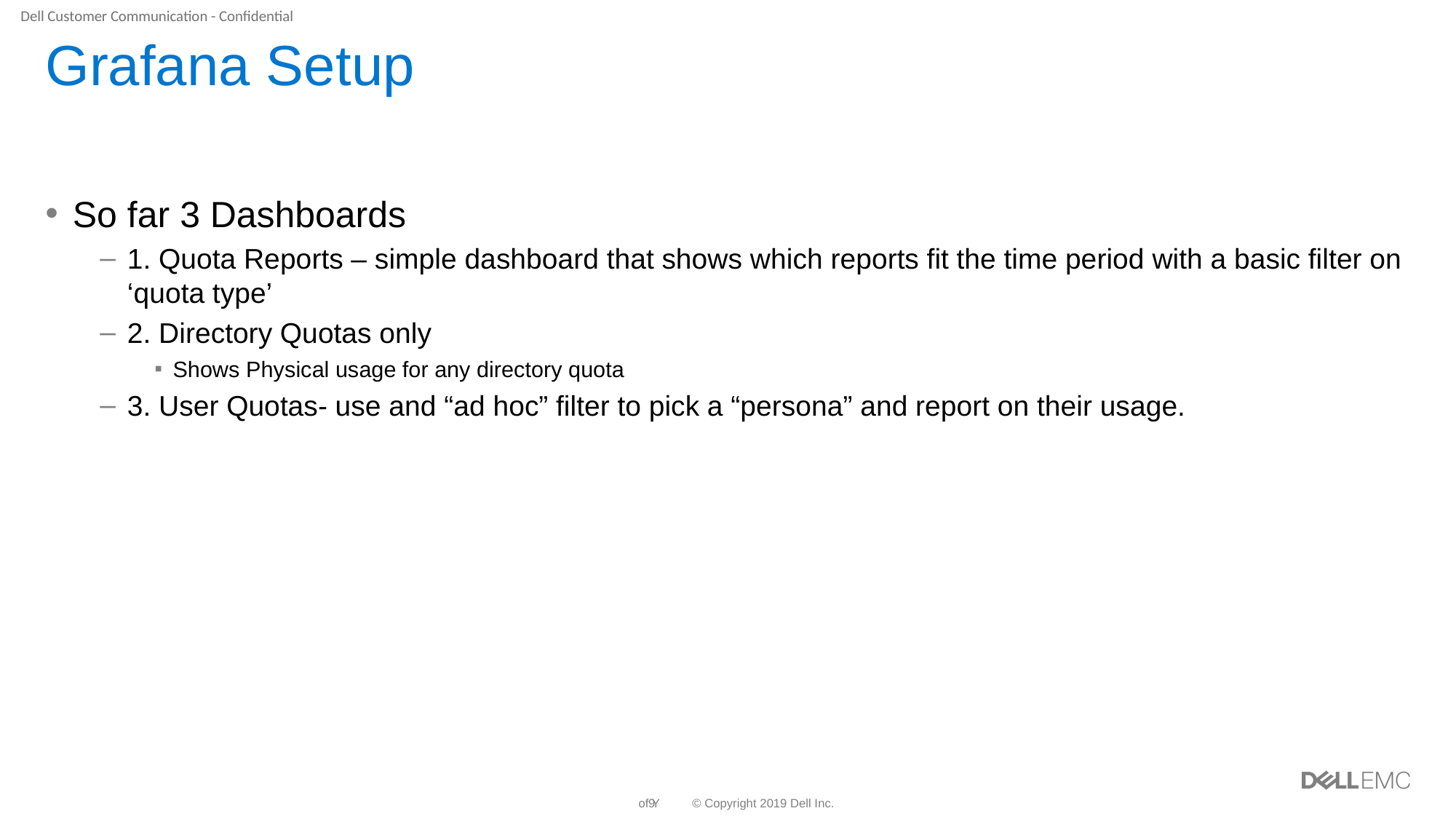

Grafana Setup
So far 3 Dashboards
1. Quota Reports – simple dashboard that shows which reports fit the time period with a basic filter on ‘quota type’
2. Directory Quotas only
Shows Physical usage for any directory quota
3. User Quotas- use and “ad hoc” filter to pick a “persona” and report on their usage.